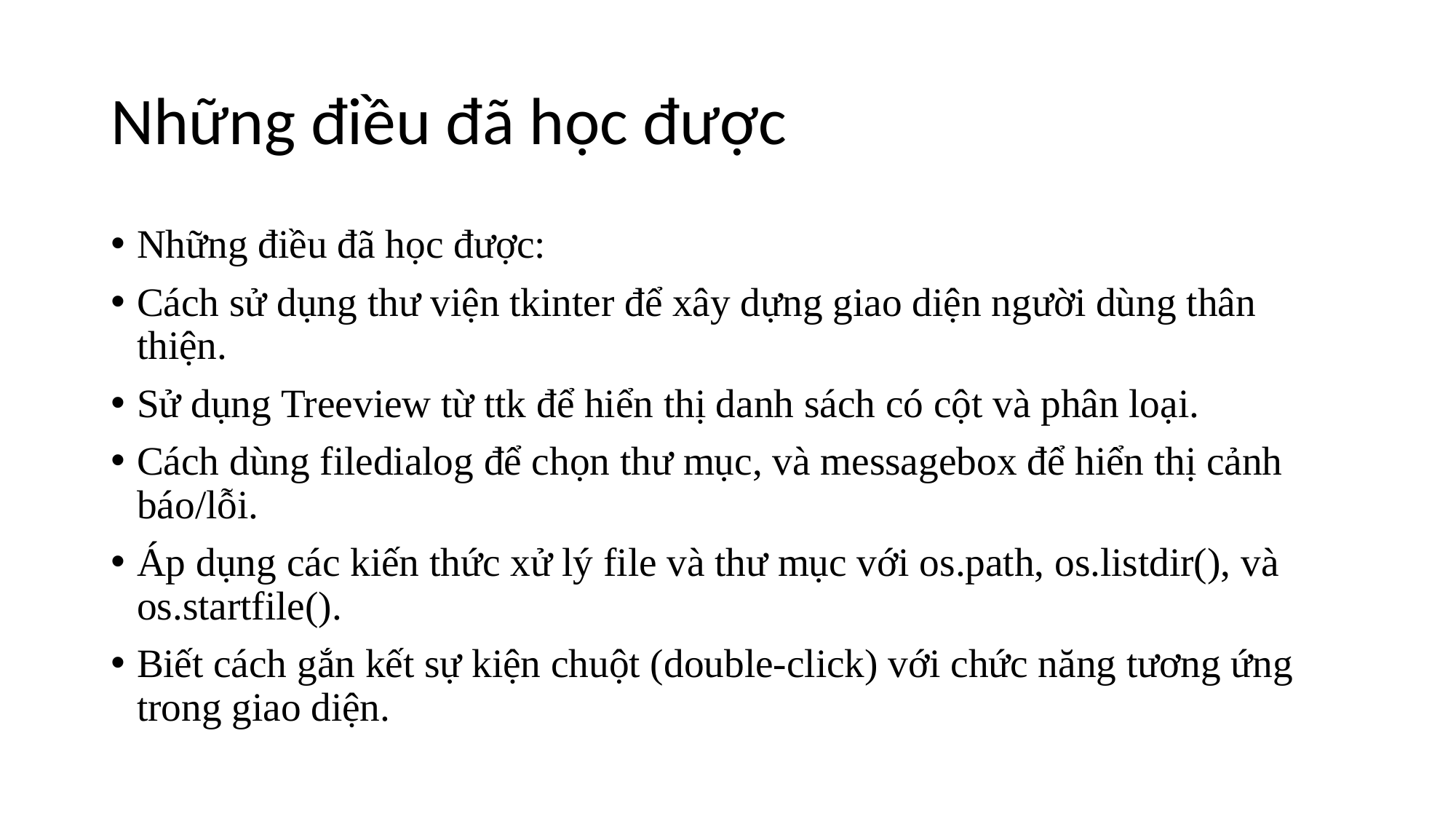

# Những điều đã học được
Những điều đã học được:
Cách sử dụng thư viện tkinter để xây dựng giao diện người dùng thân thiện.
Sử dụng Treeview từ ttk để hiển thị danh sách có cột và phân loại.
Cách dùng filedialog để chọn thư mục, và messagebox để hiển thị cảnh báo/lỗi.
Áp dụng các kiến thức xử lý file và thư mục với os.path, os.listdir(), và os.startfile().
Biết cách gắn kết sự kiện chuột (double-click) với chức năng tương ứng trong giao diện.